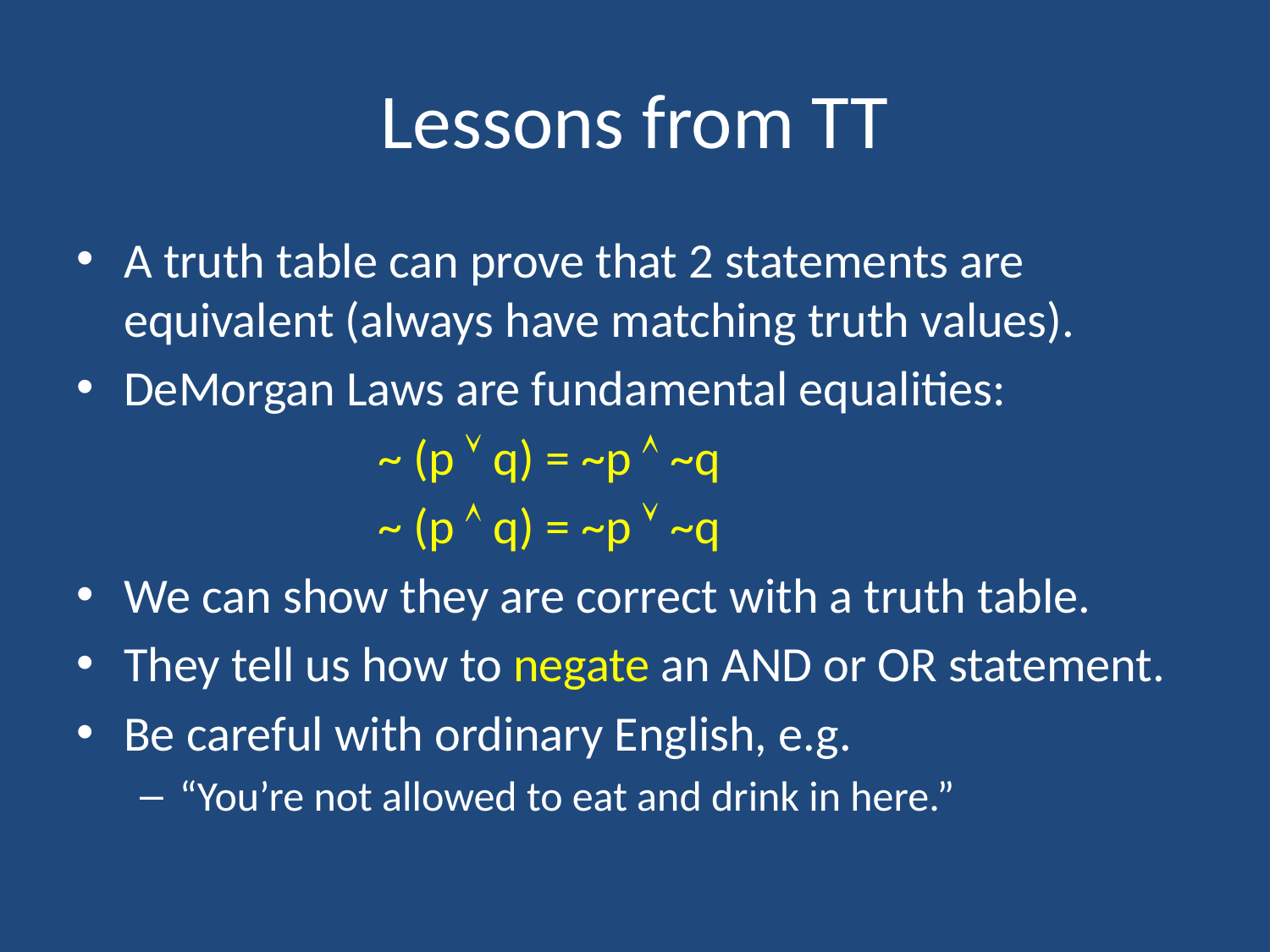

# Lessons from TT
A truth table can prove that 2 statements are equivalent (always have matching truth values).
DeMorgan Laws are fundamental equalities:
			~ (p ∨ q) = ~p ∧ ~q
			~ (p ∧ q) = ~p ∨ ~q
We can show they are correct with a truth table.
They tell us how to negate an AND or OR statement.
Be careful with ordinary English, e.g.
“You’re not allowed to eat and drink in here.”